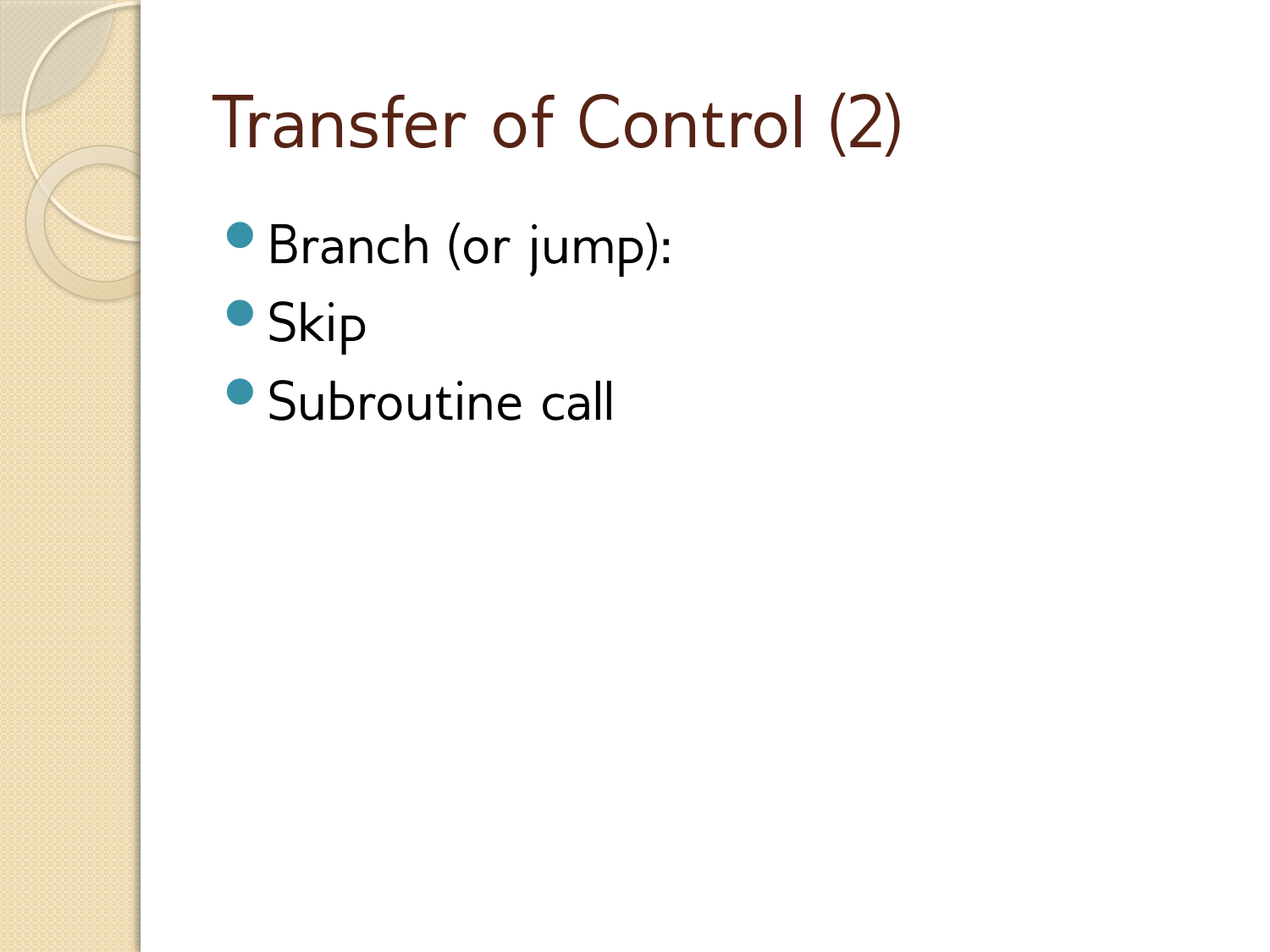

# Transfer of Control (2)
Branch (or jump):
Skip
Subroutine call